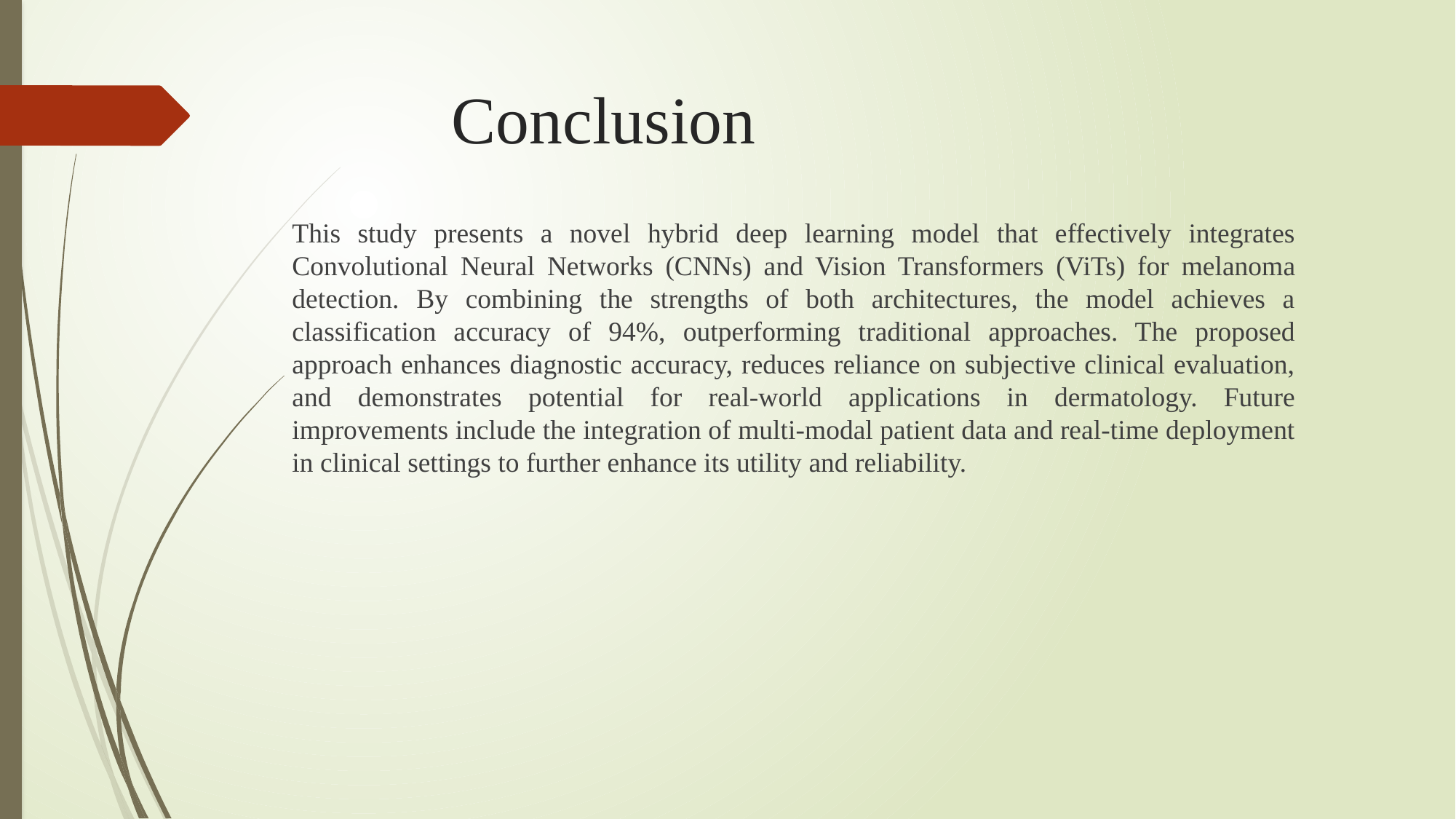

# Conclusion
This study presents a novel hybrid deep learning model that effectively integrates Convolutional Neural Networks (CNNs) and Vision Transformers (ViTs) for melanoma detection. By combining the strengths of both architectures, the model achieves a classification accuracy of 94%, outperforming traditional approaches. The proposed approach enhances diagnostic accuracy, reduces reliance on subjective clinical evaluation, and demonstrates potential for real-world applications in dermatology. Future improvements include the integration of multi-modal patient data and real-time deployment in clinical settings to further enhance its utility and reliability.